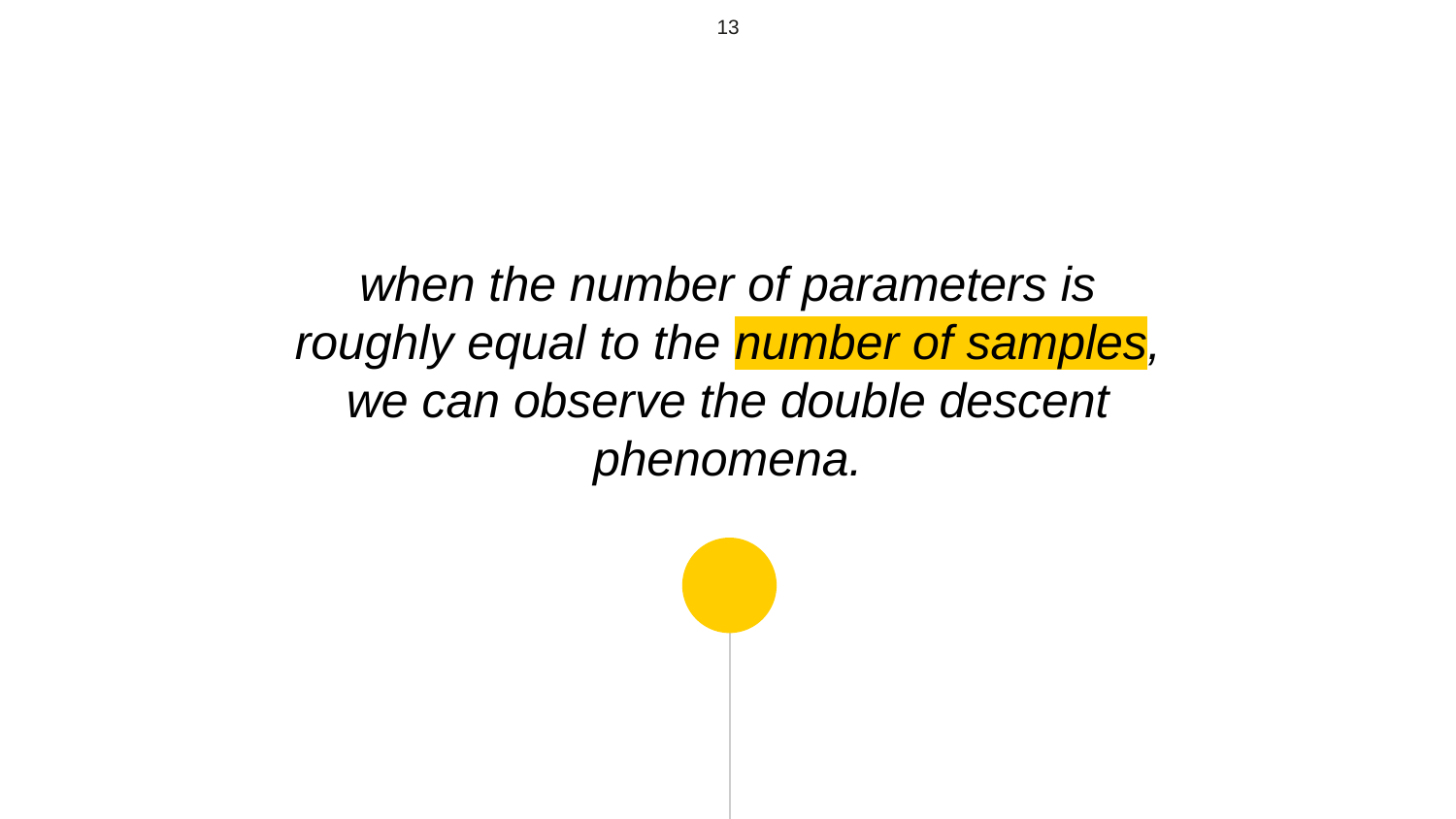

13
when the number of parameters is roughly equal to the number of samples, we can observe the double descent phenomena.